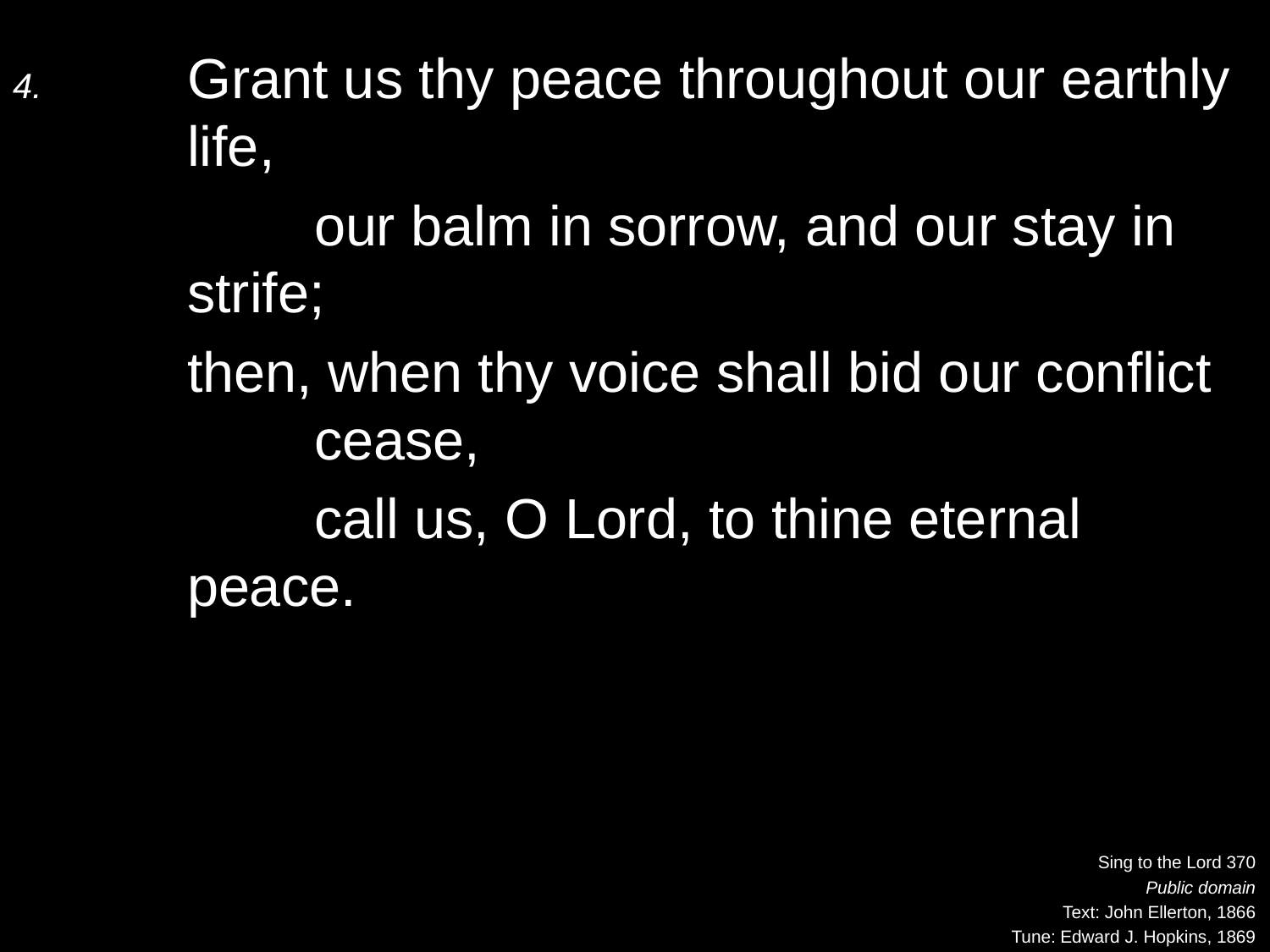

4.	Grant us thy peace throughout our earthly life,
		our balm in sorrow, and our stay in strife;
	then, when thy voice shall bid our conflict 	cease,
		call us, O Lord, to thine eternal peace.
Sing to the Lord 370
Public domain
Text: John Ellerton, 1866
Tune: Edward J. Hopkins, 1869